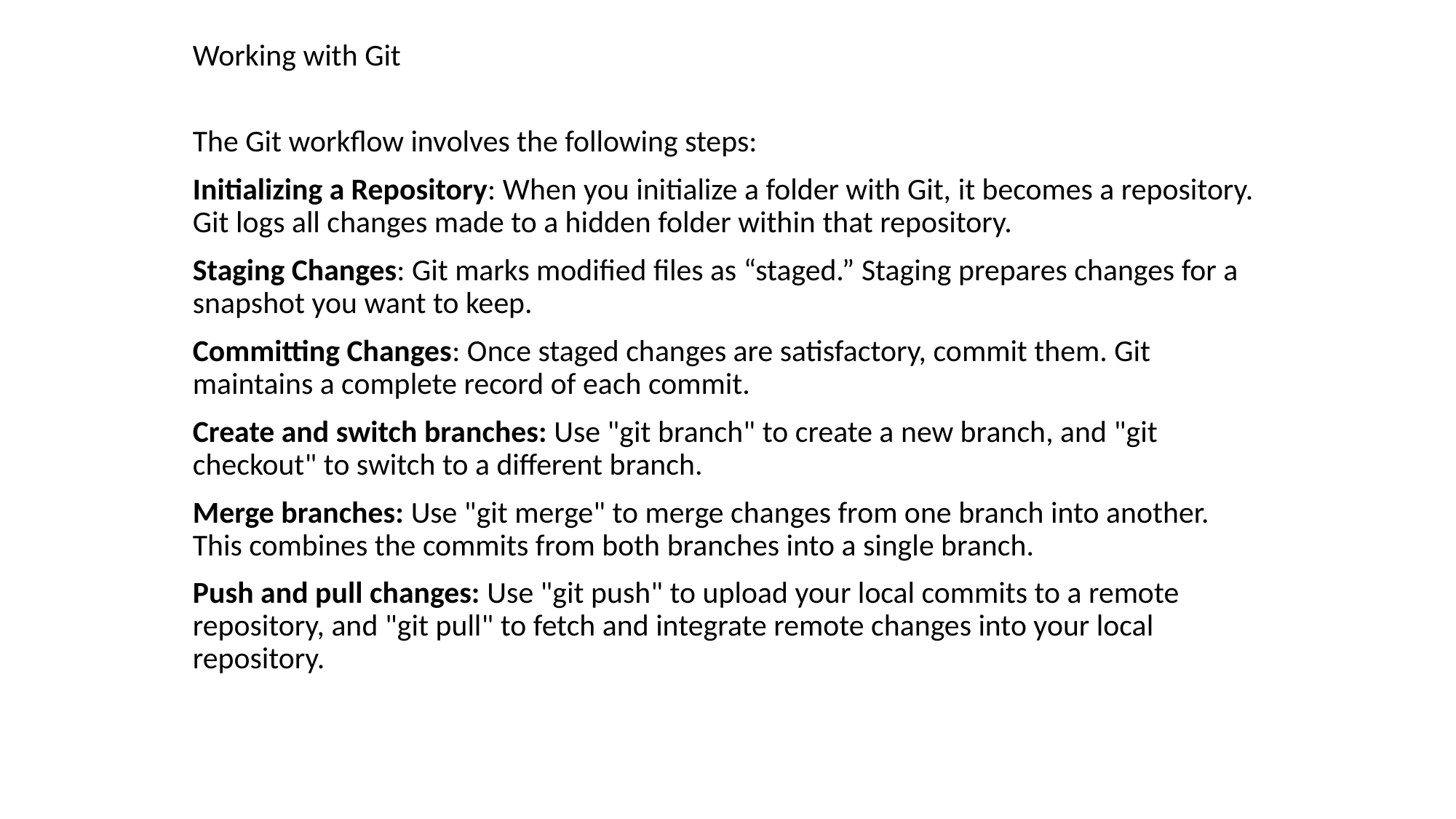

# Working with Git
The Git workflow involves the following steps:
Initializing a Repository: When you initialize a folder with Git, it becomes a repository. Git logs all changes made to a hidden folder within that repository.
Staging Changes: Git marks modified files as “staged.” Staging prepares changes for a snapshot you want to keep.
Committing Changes: Once staged changes are satisfactory, commit them. Git maintains a complete record of each commit.
Create and switch branches: Use "git branch" to create a new branch, and "git checkout" to switch to a different branch.
Merge branches: Use "git merge" to merge changes from one branch into another. This combines the commits from both branches into a single branch.
Push and pull changes: Use "git push" to upload your local commits to a remote repository, and "git pull" to fetch and integrate remote changes into your local repository.